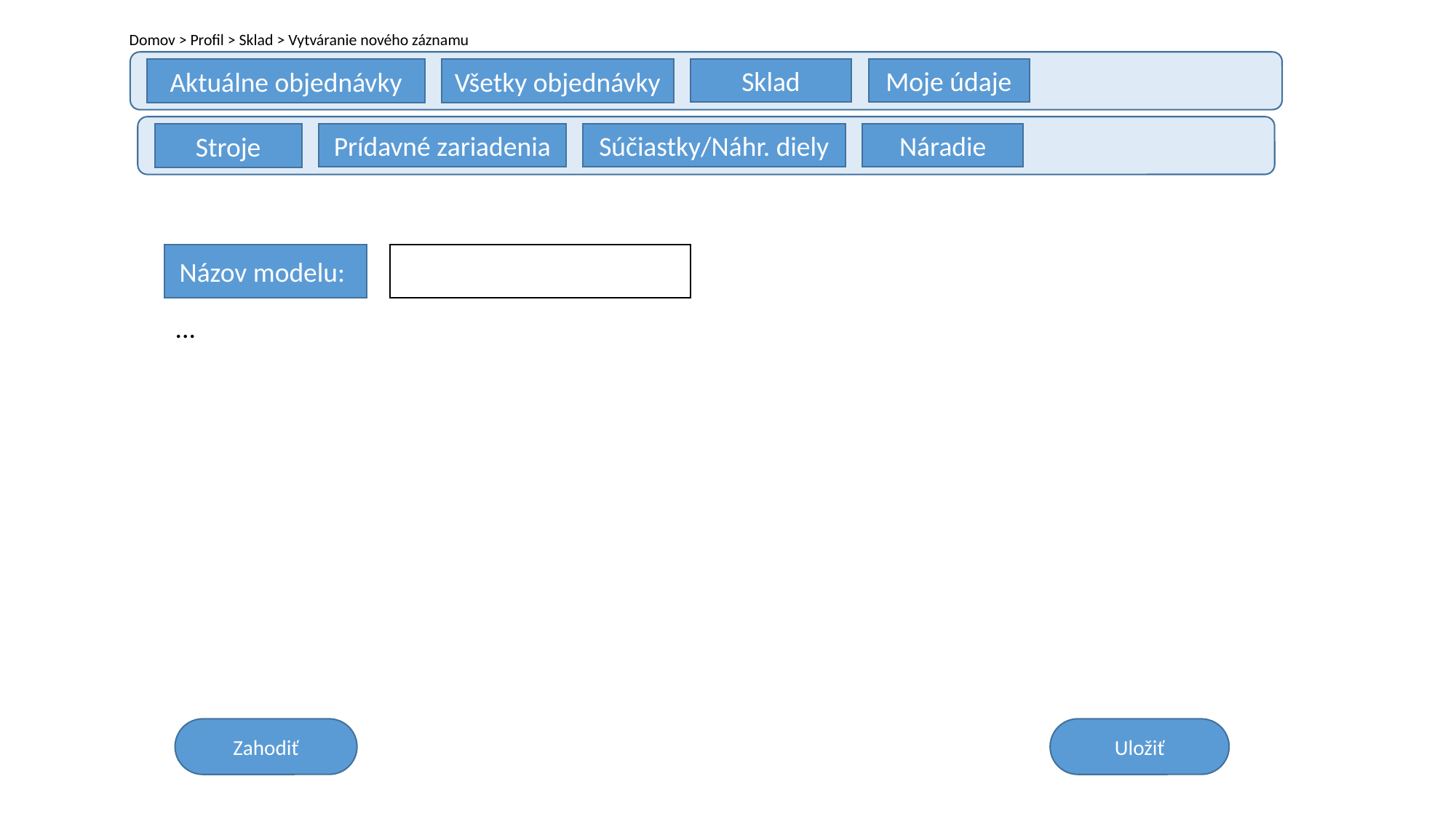

Domov > Profil > Sklad > Vytváranie nového záznamu

Sklad
Moje údaje
Aktuálne objednávky
Všetky objednávky

Prídavné zariadenia
Súčiastky/Náhr. diely
Náradie
Stroje

Názov modelu:
...
Zahodiť
Uložiť